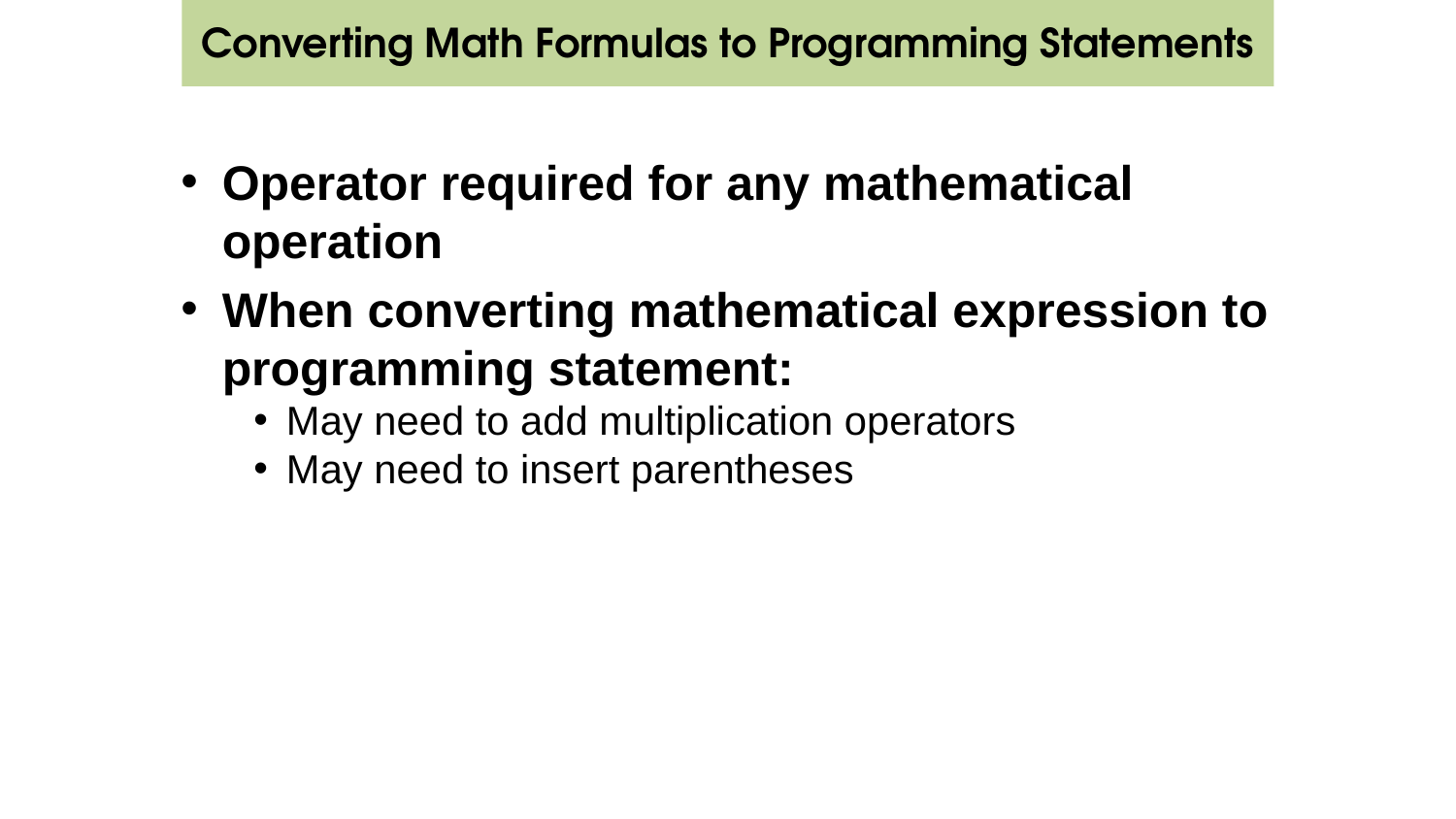

Converting Math Formulas to Programming Statements
Operator required for any mathematical operation
When converting mathematical expression to programming statement:
May need to add multiplication operators
May need to insert parentheses